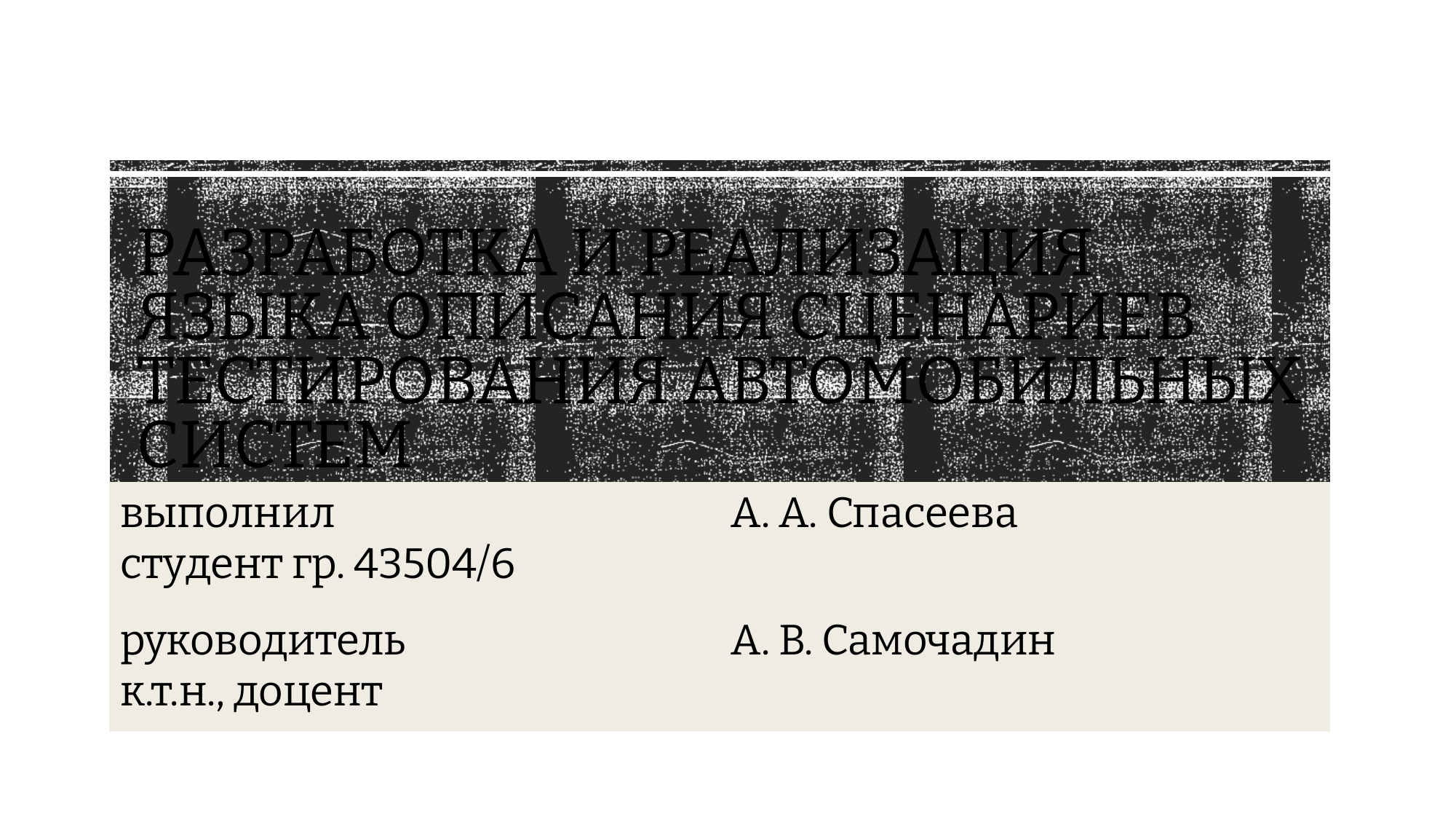

# Разработка и реализация языка описания сценариев тестирования автомобильных систем
| выполнил студент гр. 43504/6 | А. А. Спасеева |
| --- | --- |
| руководитель к.т.н., доцент | А. В. Самочадин |

Данная выпускная квалификационная работа посвящена разработке языка описания сценариев тестирования автомобильных систем.